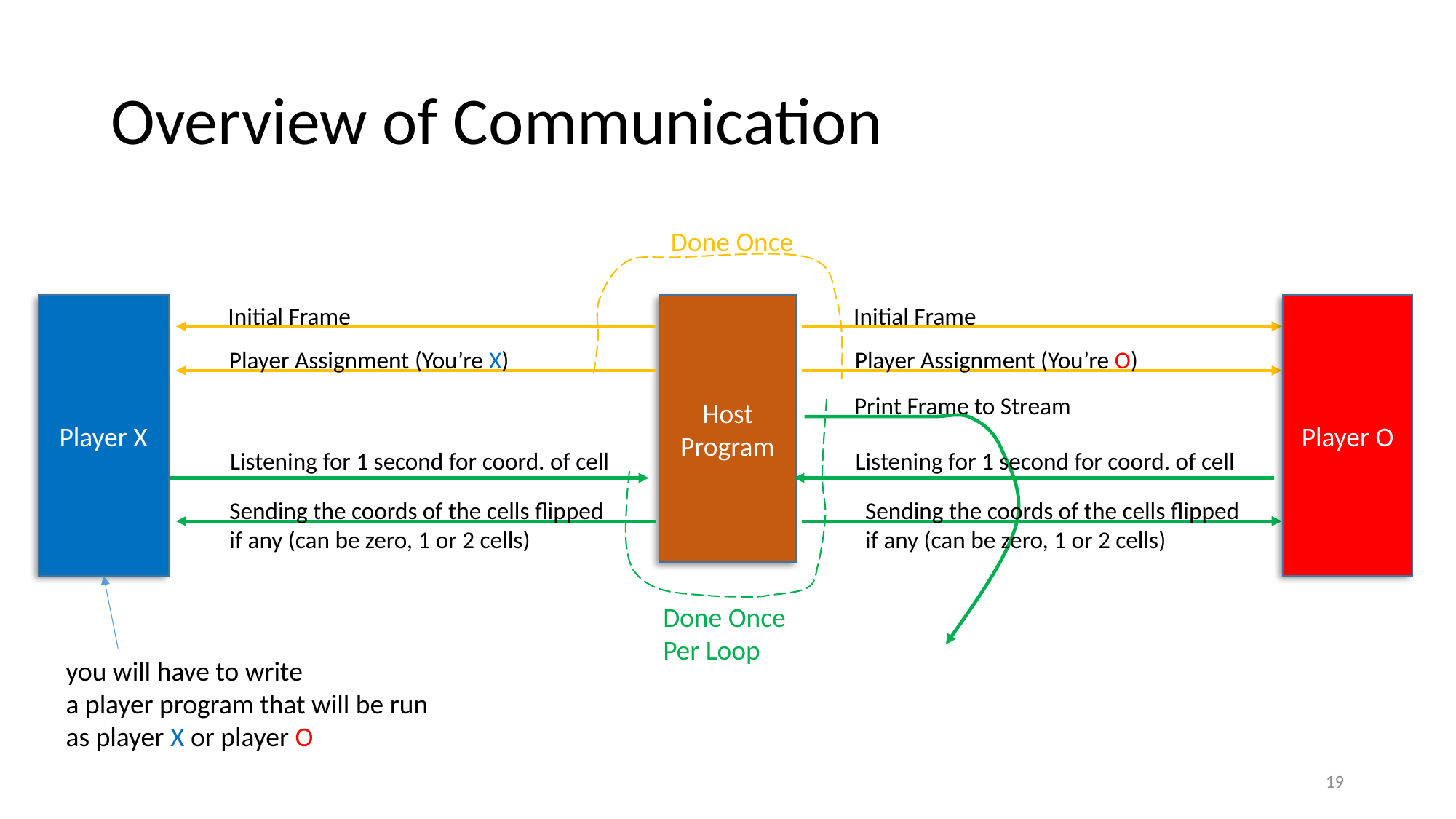

# Overview of Communication
Done Once

Player X
Host
Program
Player O
Initial Frame
Initial Frame
Player Assignment (You’re X)
Player Assignment (You’re O)
Print Frame to Stream

Listening for 1 second for coord. of cell
Listening for 1 second for coord. of cell
Sending the coords of the cells flipped
if any (can be zero, 1 or 2 cells)

Sending the coords of the cells flipped
if any (can be zero, 1 or 2 cells)

Done Once
Per Loop
you will have to write
a player program that will be run
as player X or player O
19